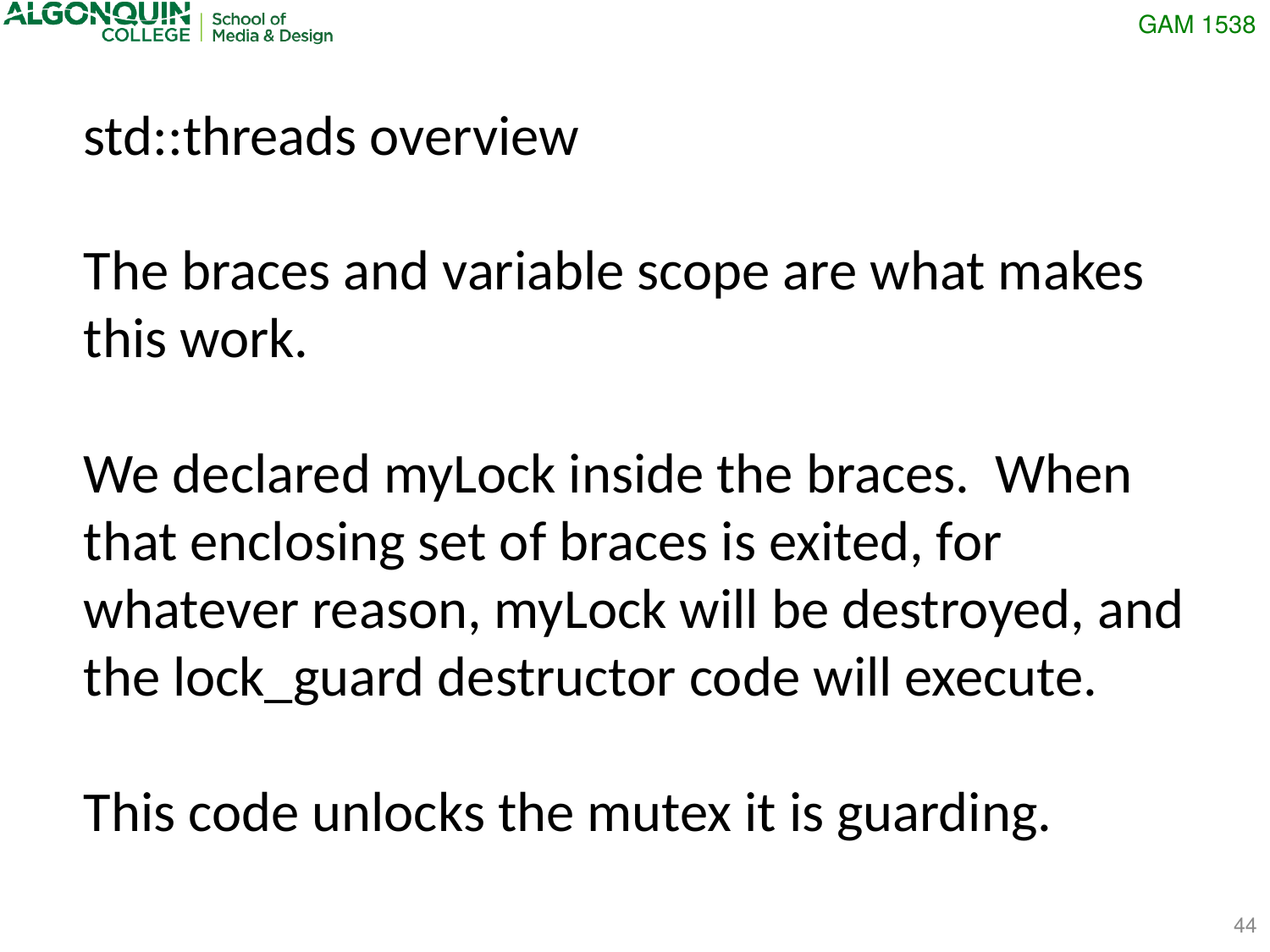

std::threads overview

The braces and variable scope are what makes this work.

We declared myLock inside the braces.  When that enclosing set of braces is exited, for whatever reason, myLock will be destroyed, and the lock_guard destructor code will execute.

This code unlocks the mutex it is guarding.
44